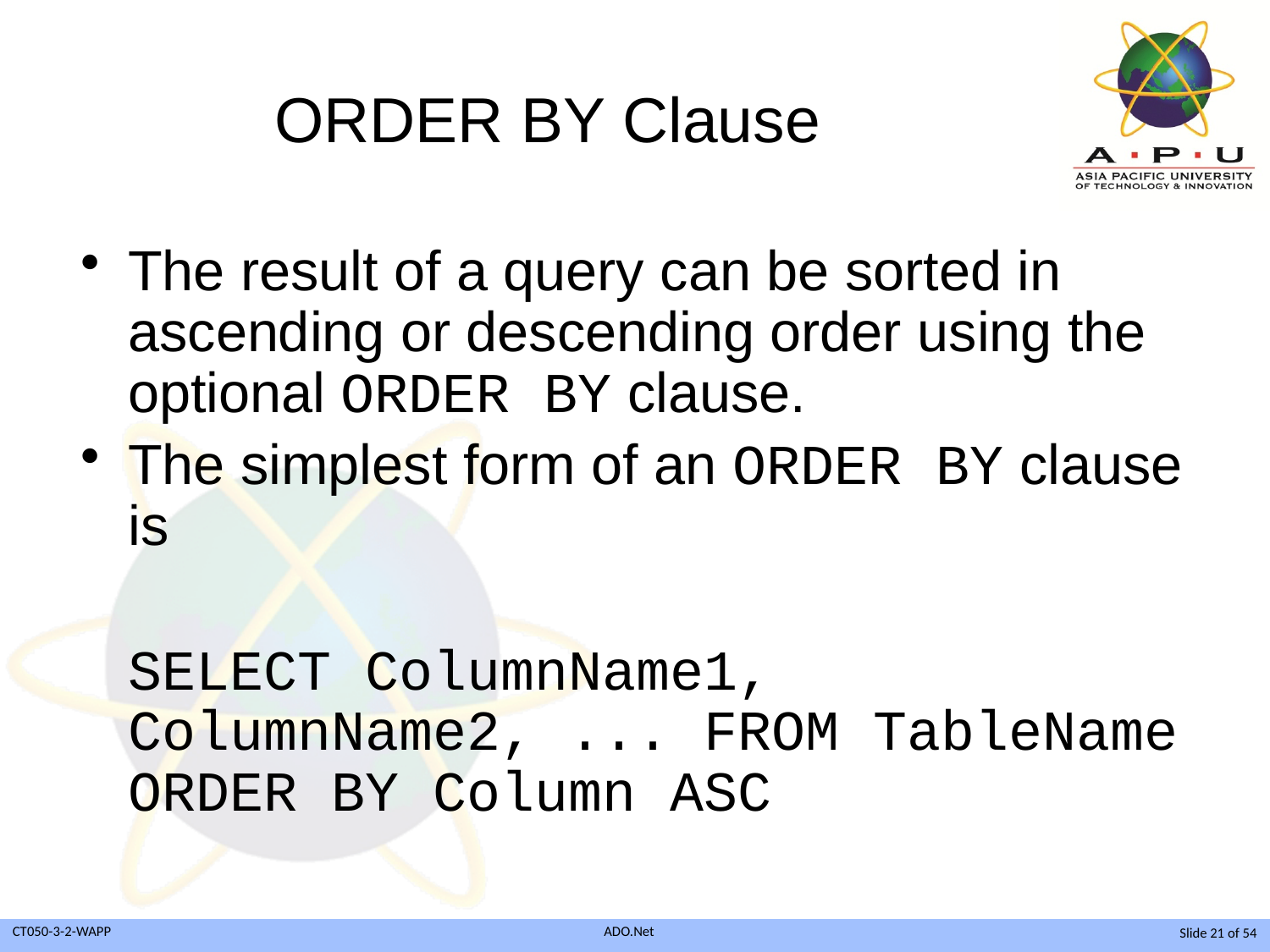

# ORDER BY Clause
The result of a query can be sorted in ascending or descending order using the optional ORDER BY clause.
The simplest form of an ORDER BY clause is

	SELECT ColumnName1, ColumnName2, ... FROM TableName ORDER BY Column ASC